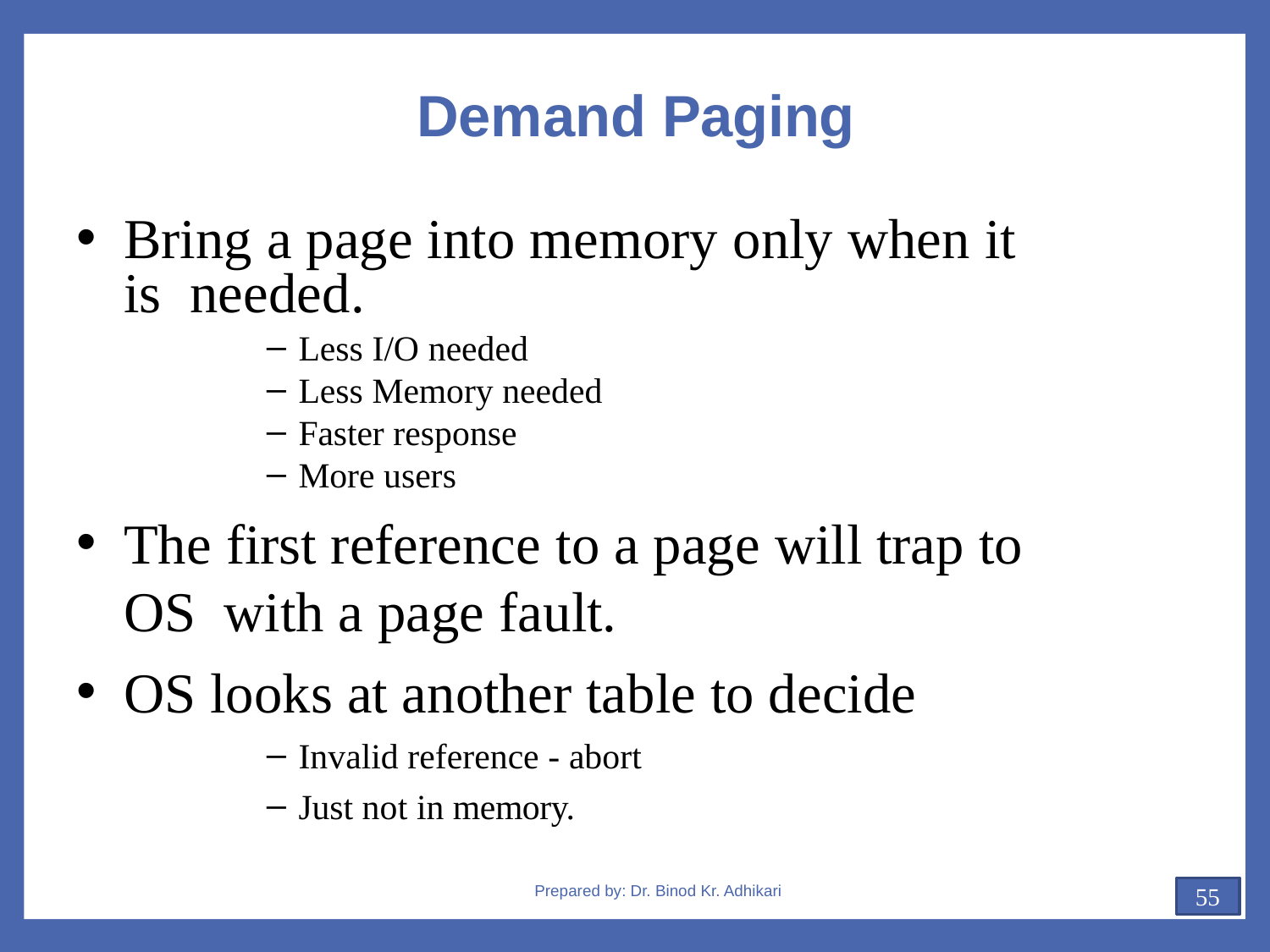

# Demand Paging
Bring a page into memory only when it is  needed.
Less I/O needed
Less Memory needed
Faster response
More users
The first reference to a page will trap to OS  with a page fault.
OS looks at another table to decide
Invalid reference - abort
Just not in memory.
Prepared by: Dr. Binod Kr. Adhikari